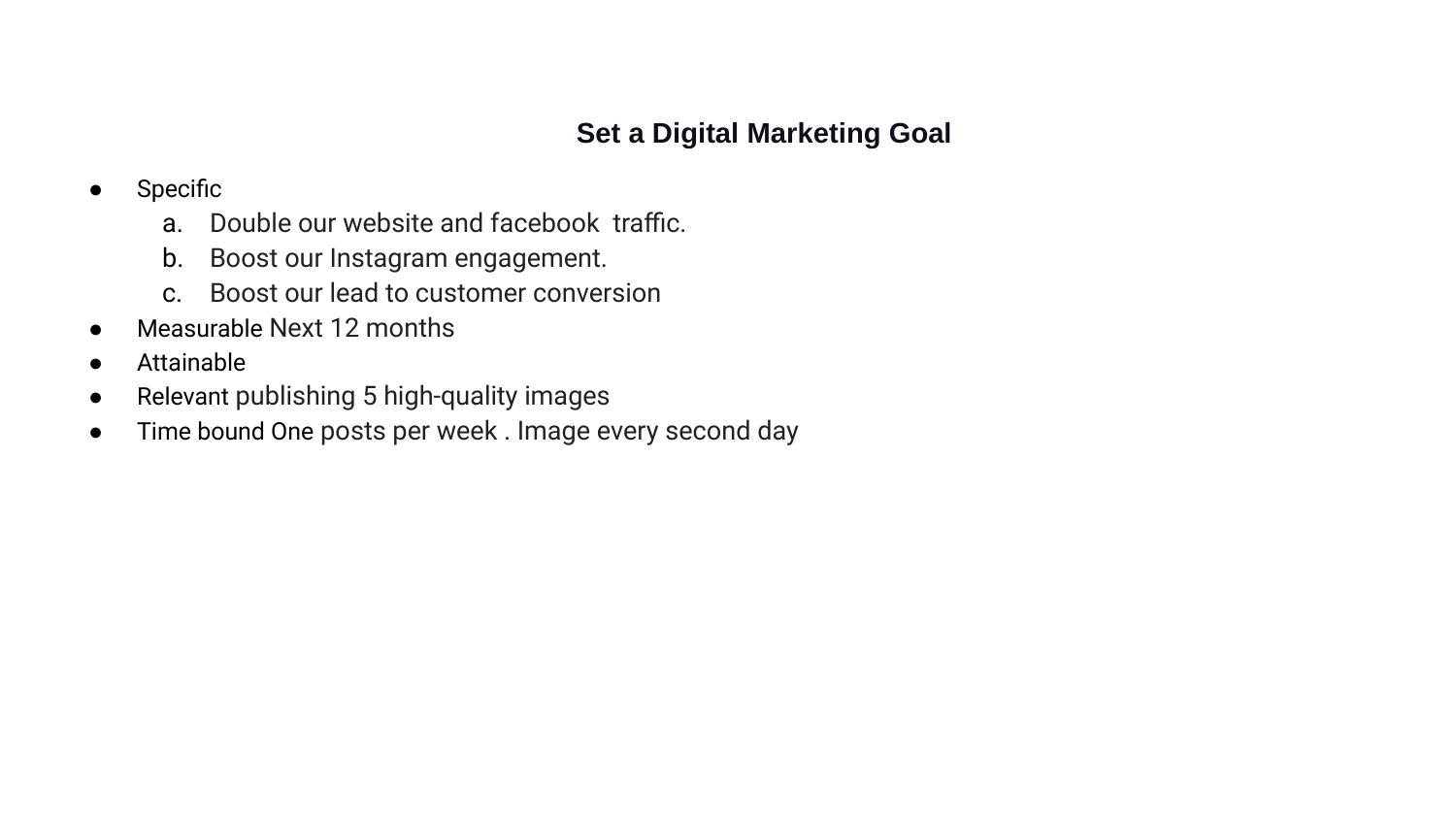

Set a Digital Marketing Goal
Specific
Double our website and facebook  traffic.
Boost our Instagram engagement.
Boost our lead to customer conversion
Measurable Next 12 months
Attainable
Relevant publishing 5 high-quality images
Time bound One posts per week . Image every second day